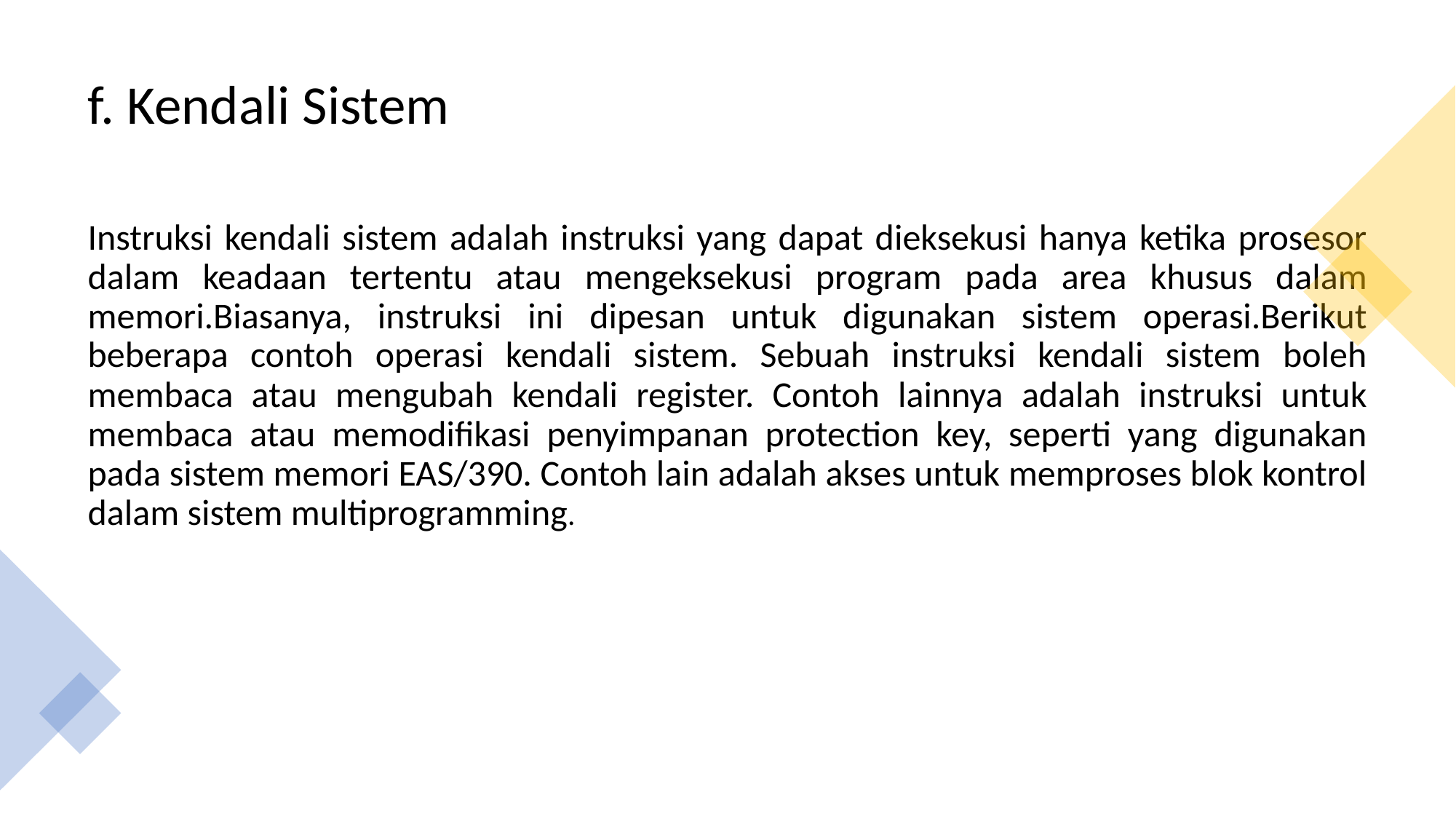

# f. Kendali Sistem

Instruksi kendali sistem adalah instruksi yang dapat dieksekusi hanya ketika prosesor dalam keadaan tertentu atau mengeksekusi program pada area khusus dalam memori.Biasanya, instruksi ini dipesan untuk digunakan sistem operasi.Berikut beberapa contoh operasi kendali sistem. Sebuah instruksi kendali sistem boleh membaca atau mengubah kendali register. Contoh lainnya adalah instruksi untuk membaca atau memodifikasi penyimpanan protection key, seperti yang digunakan pada sistem memori EAS/390. Contoh lain adalah akses untuk memproses blok kontrol dalam sistem multiprogramming.